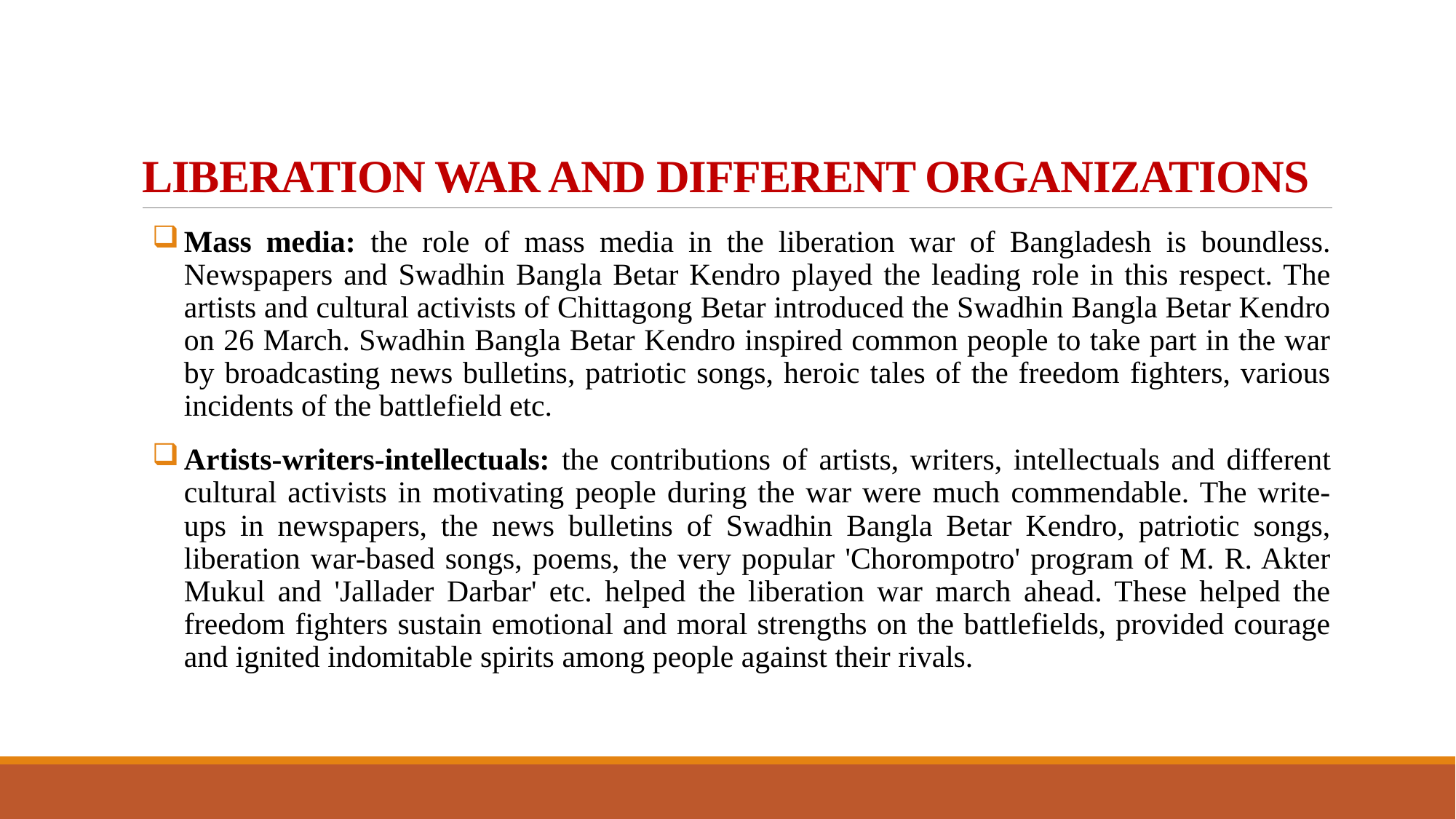

# LIBERATION WAR AND DIFFERENT ORGANIZATIONS
Mass media: the role of mass media in the liberation war of Bangladesh is boundless. Newspapers and Swadhin Bangla Betar Kendro played the leading role in this respect. The artists and cultural activists of Chittagong Betar introduced the Swadhin Bangla Betar Kendro on 26 March. Swadhin Bangla Betar Kendro inspired common people to take part in the war by broadcasting news bulletins, patriotic songs, heroic tales of the freedom fighters, various incidents of the battlefield etc.
Artists-writers-intellectuals: the contributions of artists, writers, intellectuals and different cultural activists in motivating people during the war were much commendable. The write-ups in newspapers, the news bulletins of Swadhin Bangla Betar Kendro, patriotic songs, liberation war-based songs, poems, the very popular 'Chorompotro' program of M. R. Akter Mukul and 'Jallader Darbar' etc. helped the liberation war march ahead. These helped the freedom fighters sustain emotional and moral strengths on the battlefields, provided courage and ignited indomitable spirits among people against their rivals.